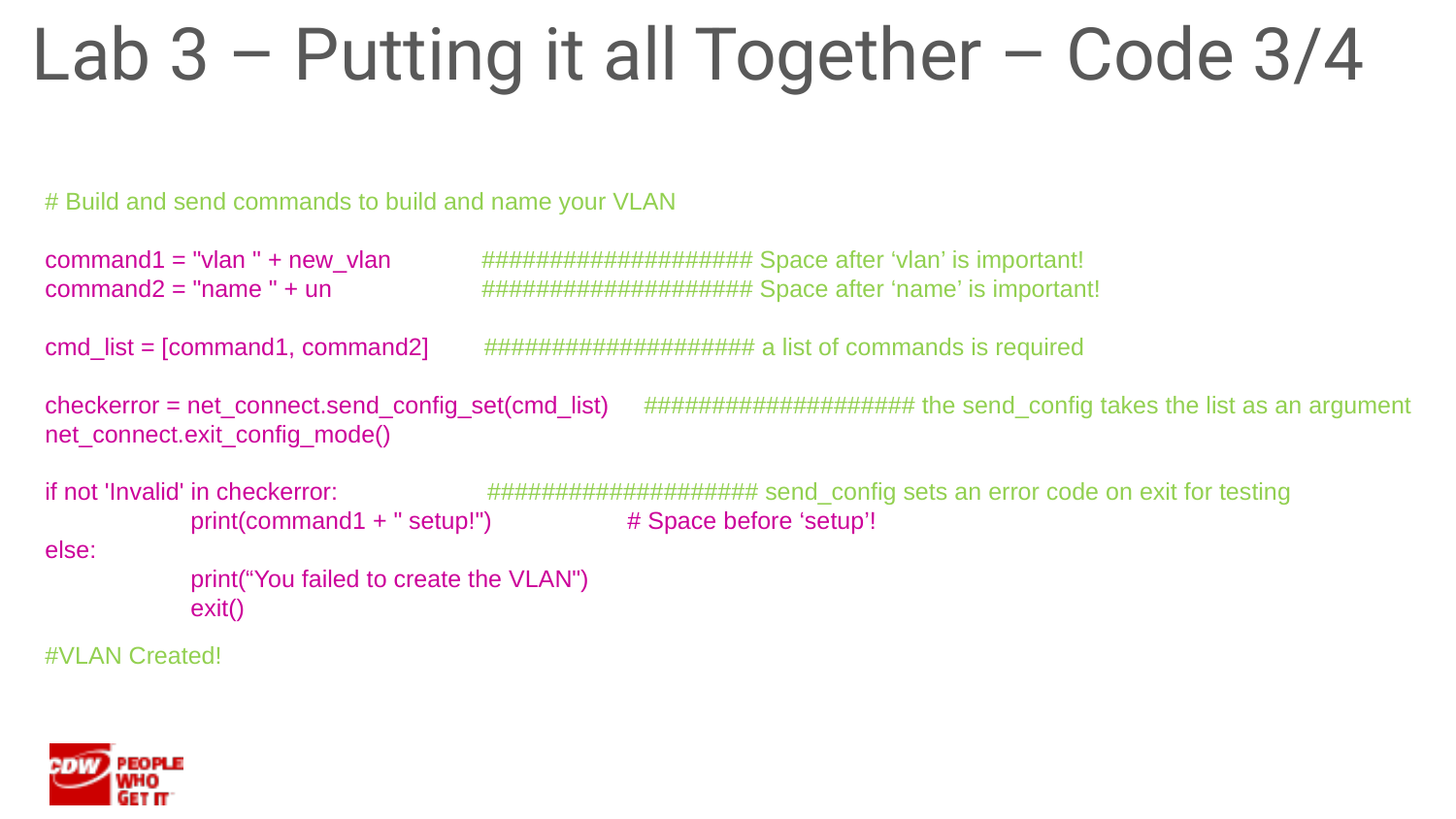

Lab 3 – Putting it all Together – Code 3/4
# Build and send commands to build and name your VLAN

command1 = "vlan " + new_vlan 	#################### Space after ‘vlan’ is important!
command2 = "name " + un 	#################### Space after ‘name’ is important!

cmd_list = [command1, command2]        #################### a list of commands is required

checkerror = net_connect.send_config_set(cmd_list)     #################### the send_config takes the list as an argument
net_connect.exit_config_mode()

if not 'Invalid' in checkerror:                      #################### send_config sets an error code on exit for testing
	print(command1 + " setup!") 	# Space before ‘setup’!
else:
	print(“You failed to create the VLAN")
	exit()
#VLAN Created!